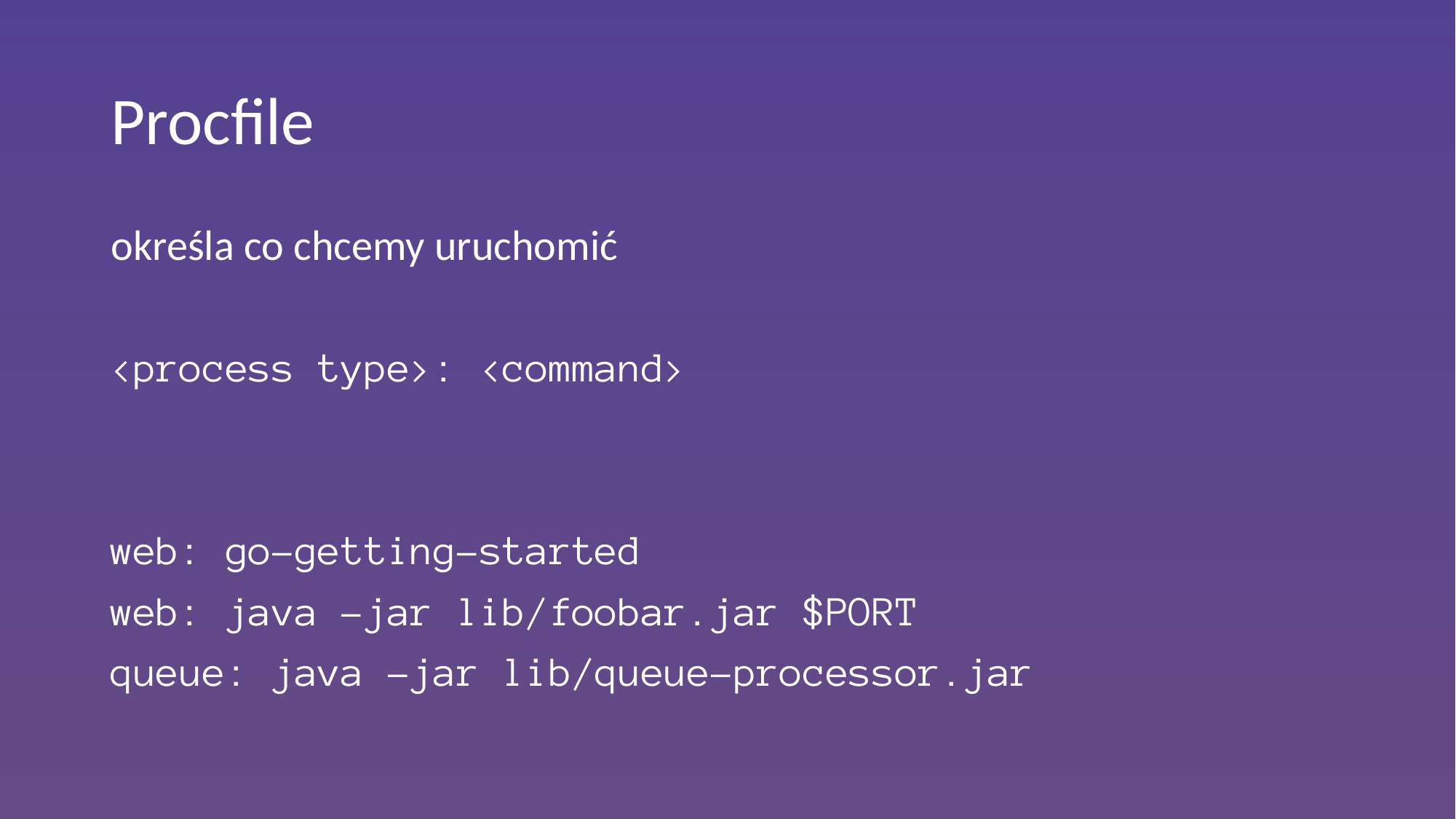

# Procfile
określa co chcemy uruchomić

<process type>: <command>

web: go-getting-started
web: java -jar lib/foobar.jar $PORT
queue: java -jar lib/queue-processor.jar